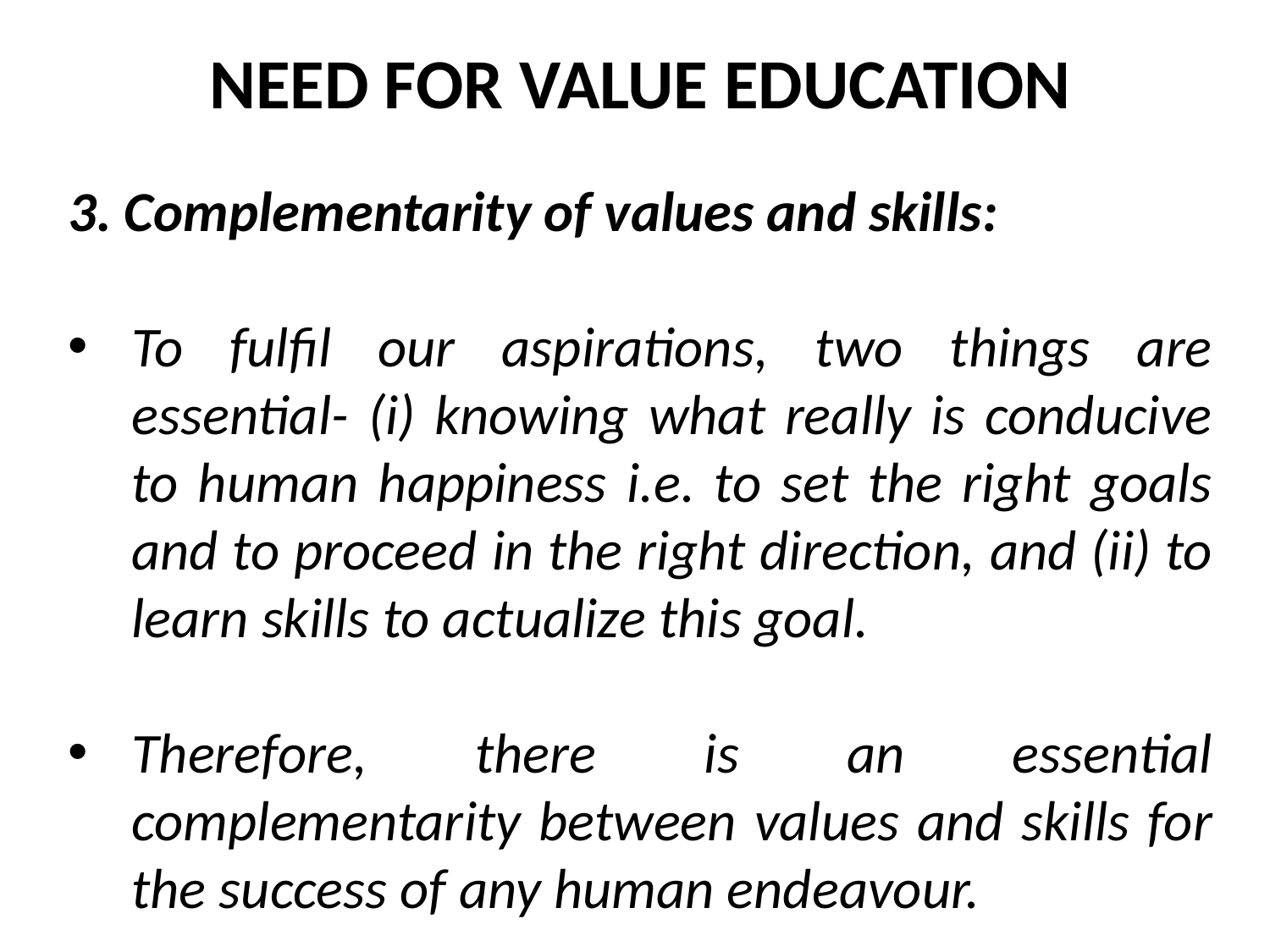

NEED FOR VALUE EDUCATION
3. Complementarity of values and skills:

To fulfil our aspirations, two things are essential- (i) knowing what really is conducive to human happiness i.e. to set the right goals and to proceed in the right direction, and (ii) to learn skills to actualize this goal.

Therefore, there is an essential complementarity between values and skills for the success of any human endeavour.